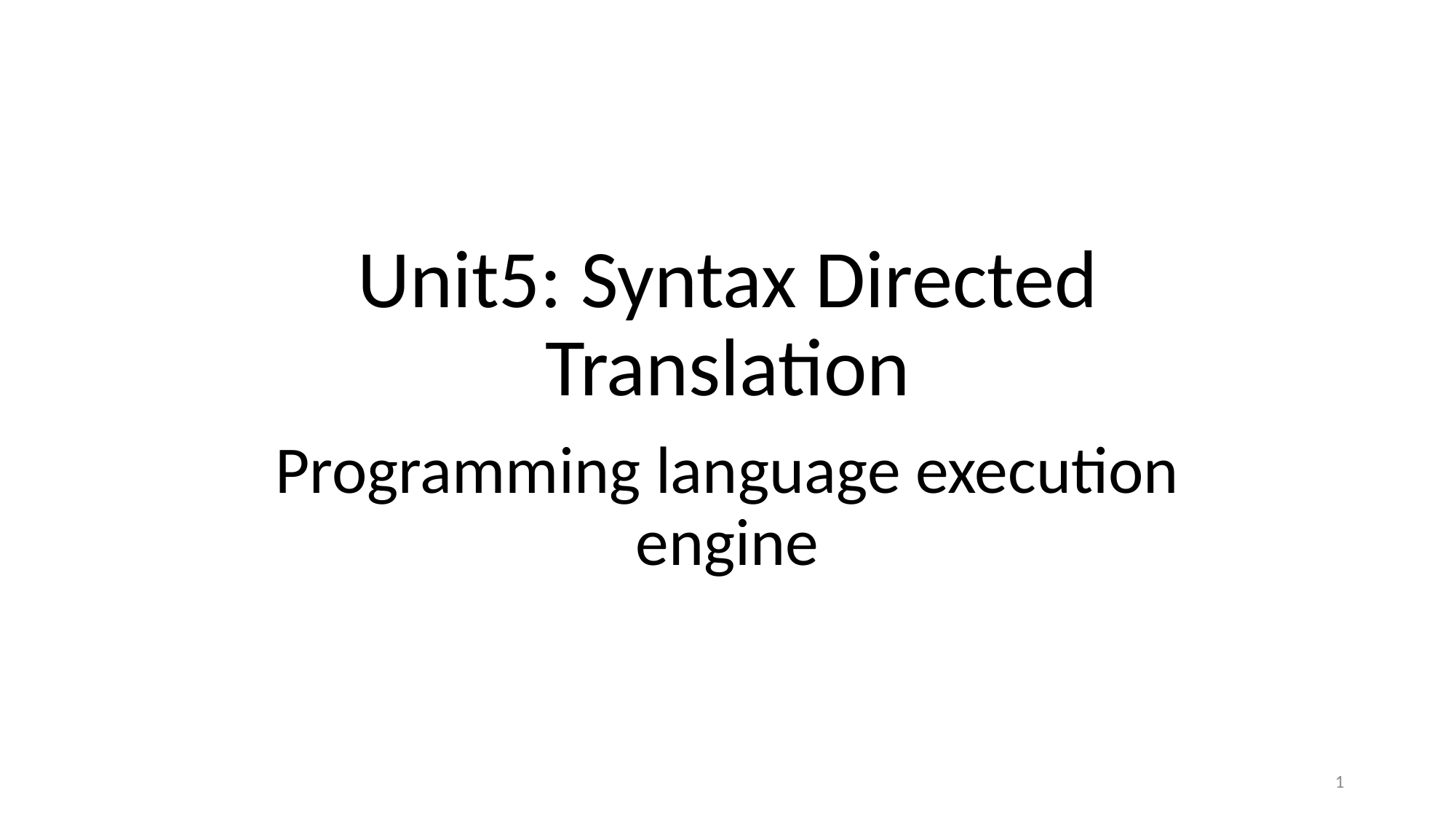

# Unit5: Syntax Directed Translation
Programming language execution engine
1